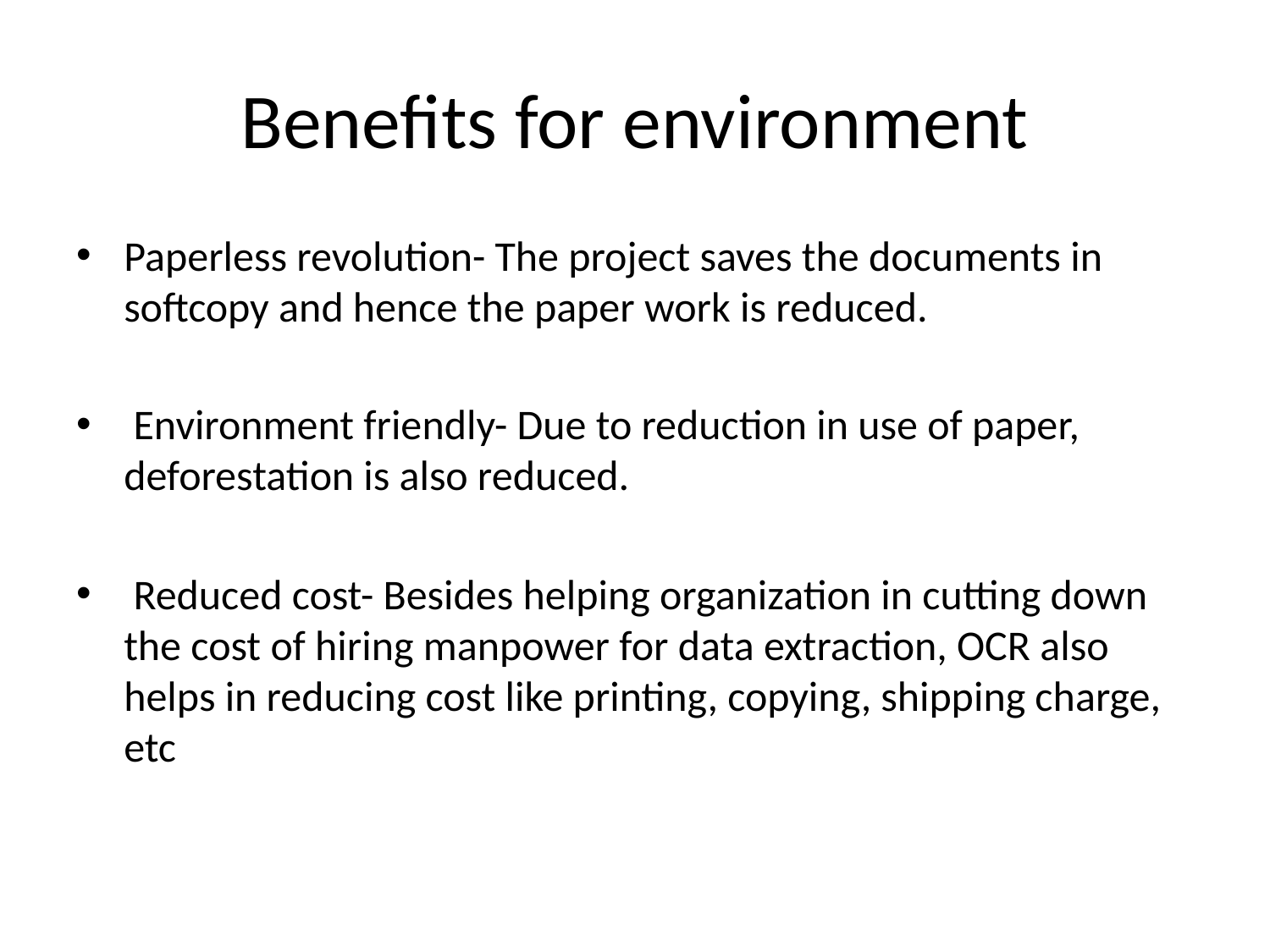

# Benefits for environment
Paperless revolution- The project saves the documents in softcopy and hence the paper work is reduced.

 Environment friendly- Due to reduction in use of paper, deforestation is also reduced.

 Reduced cost- Besides helping organization in cutting down the cost of hiring manpower for data extraction, OCR also helps in reducing cost like printing, copying, shipping charge, etc